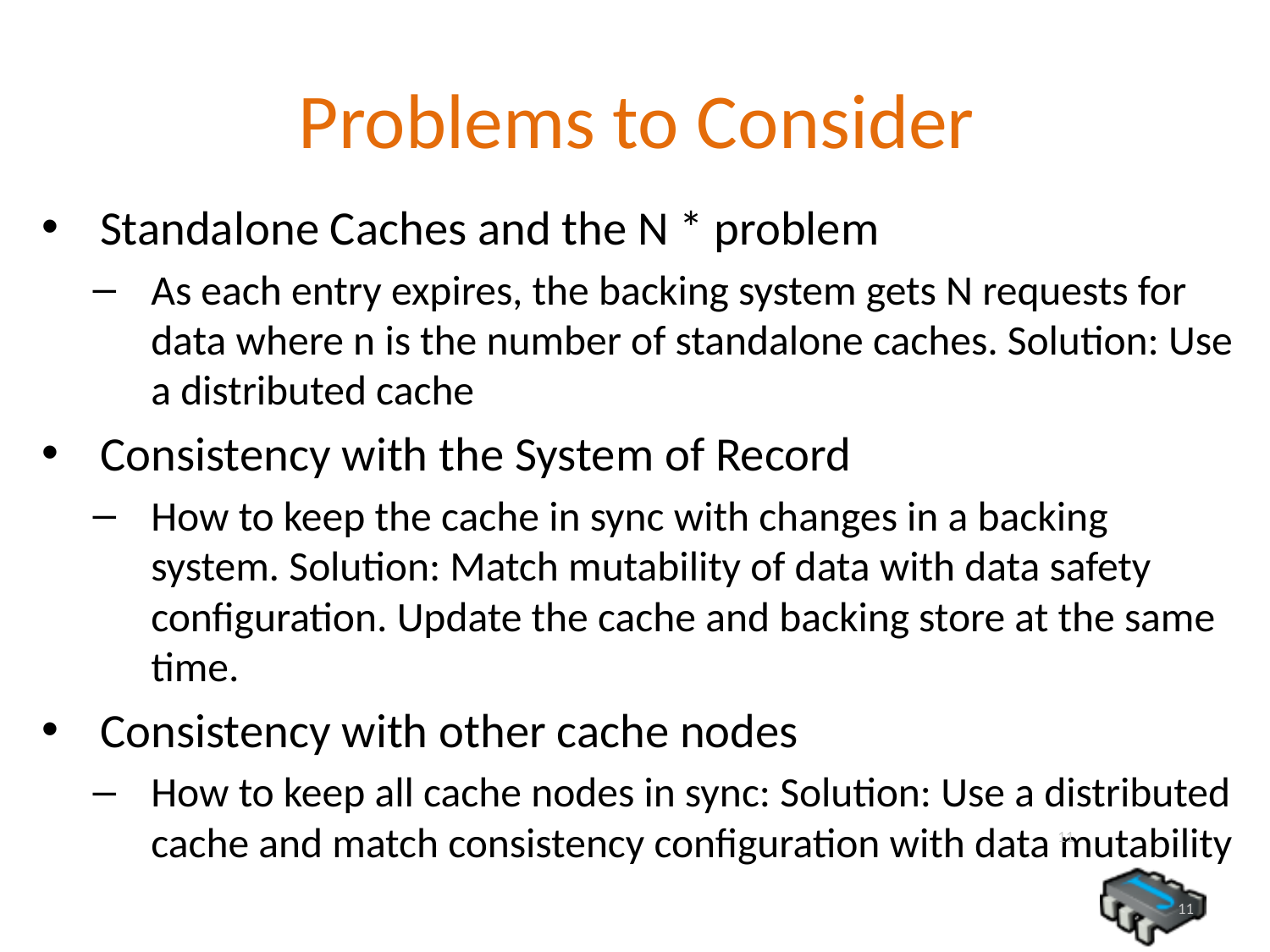

# Problems to Consider
Standalone Caches and the N * problem
As each entry expires, the backing system gets N requests for data where n is the number of standalone caches. Solution: Use a distributed cache
Consistency with the System of Record
How to keep the cache in sync with changes in a backing system. Solution: Match mutability of data with data safety configuration. Update the cache and backing store at the same time.
Consistency with other cache nodes
How to keep all cache nodes in sync: Solution: Use a distributed cache and match consistency configuration with data mutability

11
11